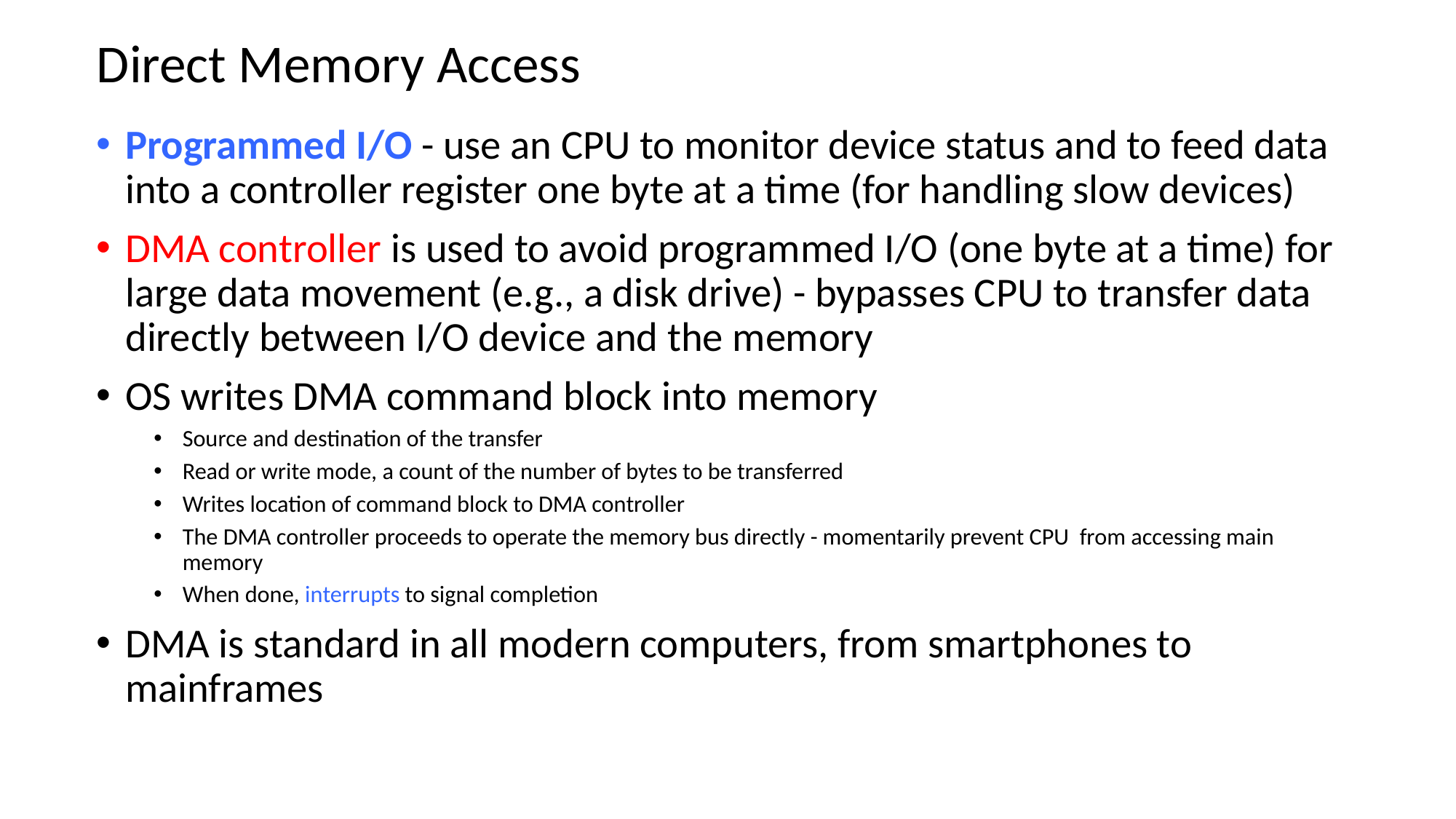

# Direct Memory Access
Programmed I/O - use an CPU to monitor device status and to feed data into a controller register one byte at a time (for handling slow devices)
DMA controller is used to avoid programmed I/O (one byte at a time) for large data movement (e.g., a disk drive) - bypasses CPU to transfer data directly between I/O device and the memory
OS writes DMA command block into memory
Source and destination of the transfer
Read or write mode, a count of the number of bytes to be transferred
Writes location of command block to DMA controller
The DMA controller proceeds to operate the memory bus directly - momentarily prevent CPU  from accessing main memory
When done, interrupts to signal completion
DMA is standard in all modern computers, from smartphones to mainframes